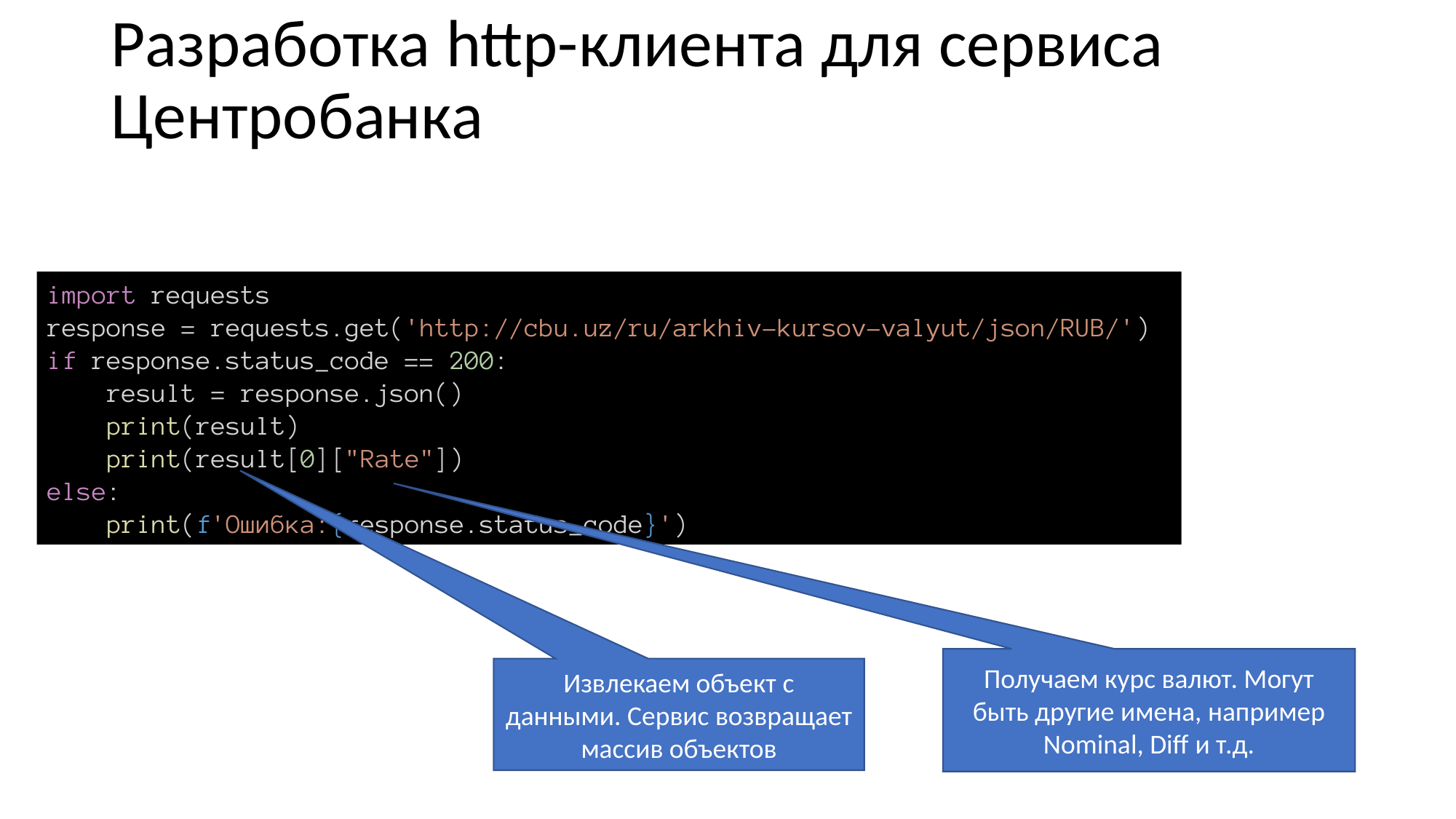

# Разработка http-клиента для сервиса Центробанка
import requests
response = requests.get('http://cbu.uz/ru/arkhiv-kursov-valyut/json/RUB/')
if response.status_code == 200:
    result = response.json()
    print(result)
    print(result[0]["Rate"])
else:
    print(f'Ошибка:{response.status_code}')
Получаем курс валют. Могут быть другие имена, например Nominal, Diff и т.д.
Извлекаем объект с данными. Сервис возвращает массив объектов